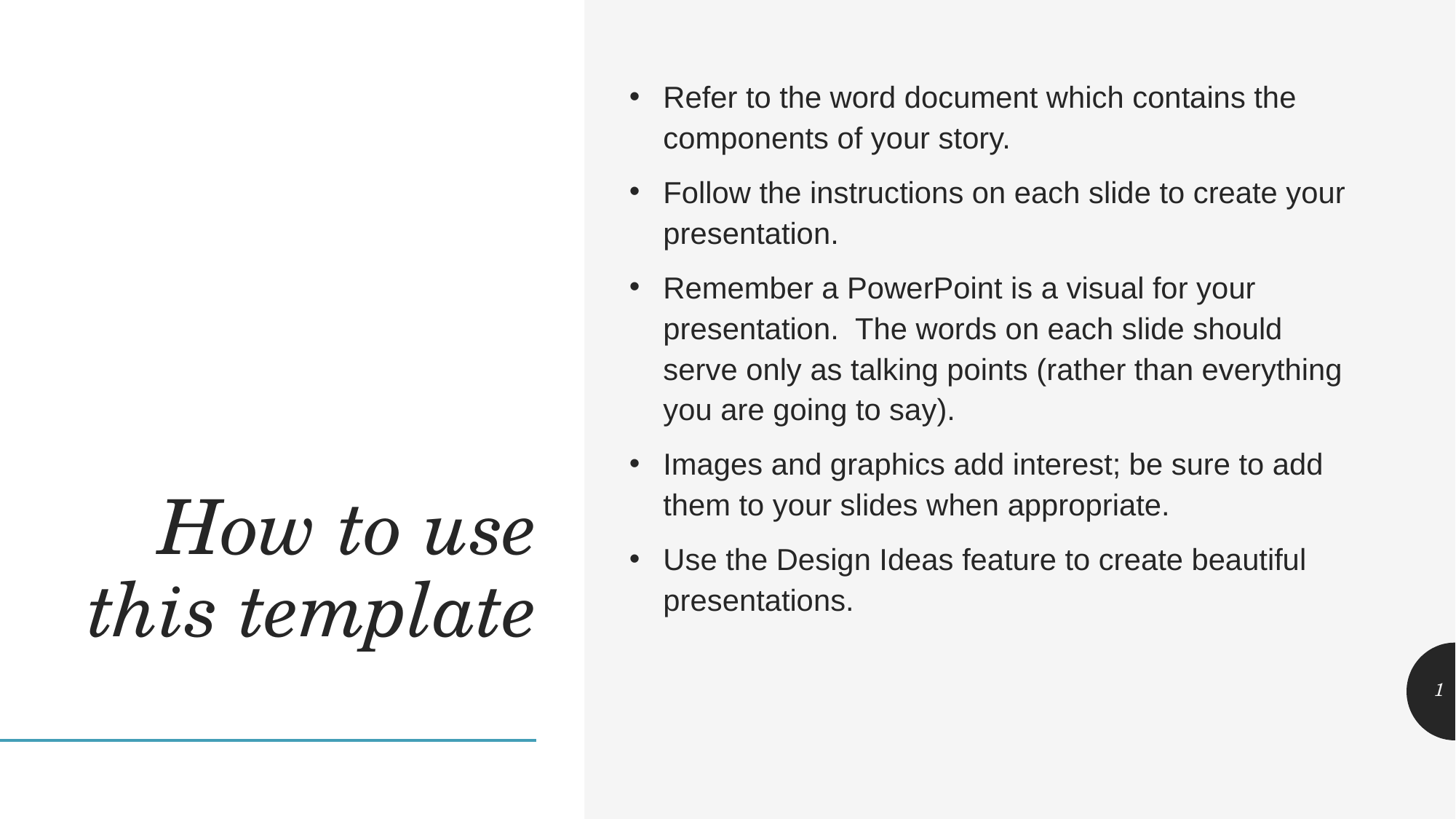

# How to use this template
Refer to the word document which contains the components of your story.
Follow the instructions on each slide to create your presentation.
Remember a PowerPoint is a visual for your presentation.  The words on each slide should serve only as talking points (rather than everything you are going to say).
Images and graphics add interest; be sure to add them to your slides when appropriate.
Use the Design Ideas feature to create beautiful presentations.
1